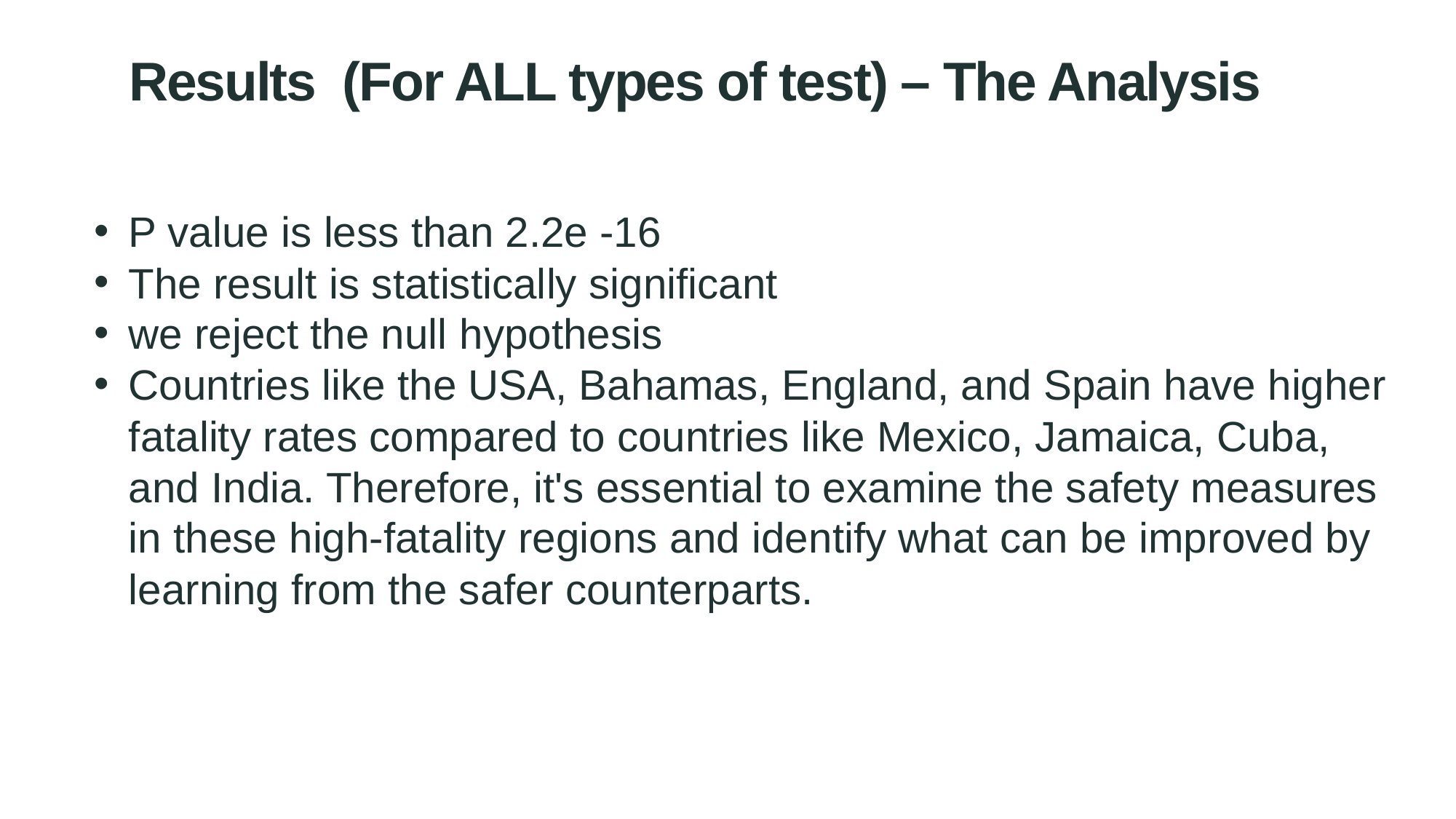

Results  (For ALL types of test) – The Analysis

PRE 7COM1079-2022  Student Group No:  ?????
8
P value is less than 2.2e -16
The result is statistically significant
we reject the null hypothesis
Countries like the USA, Bahamas, England, and Spain have higher fatality rates compared to countries like Mexico, Jamaica, Cuba, and India. Therefore, it's essential to examine the safety measures in these high-fatality regions and identify what can be improved by learning from the safer counterparts.